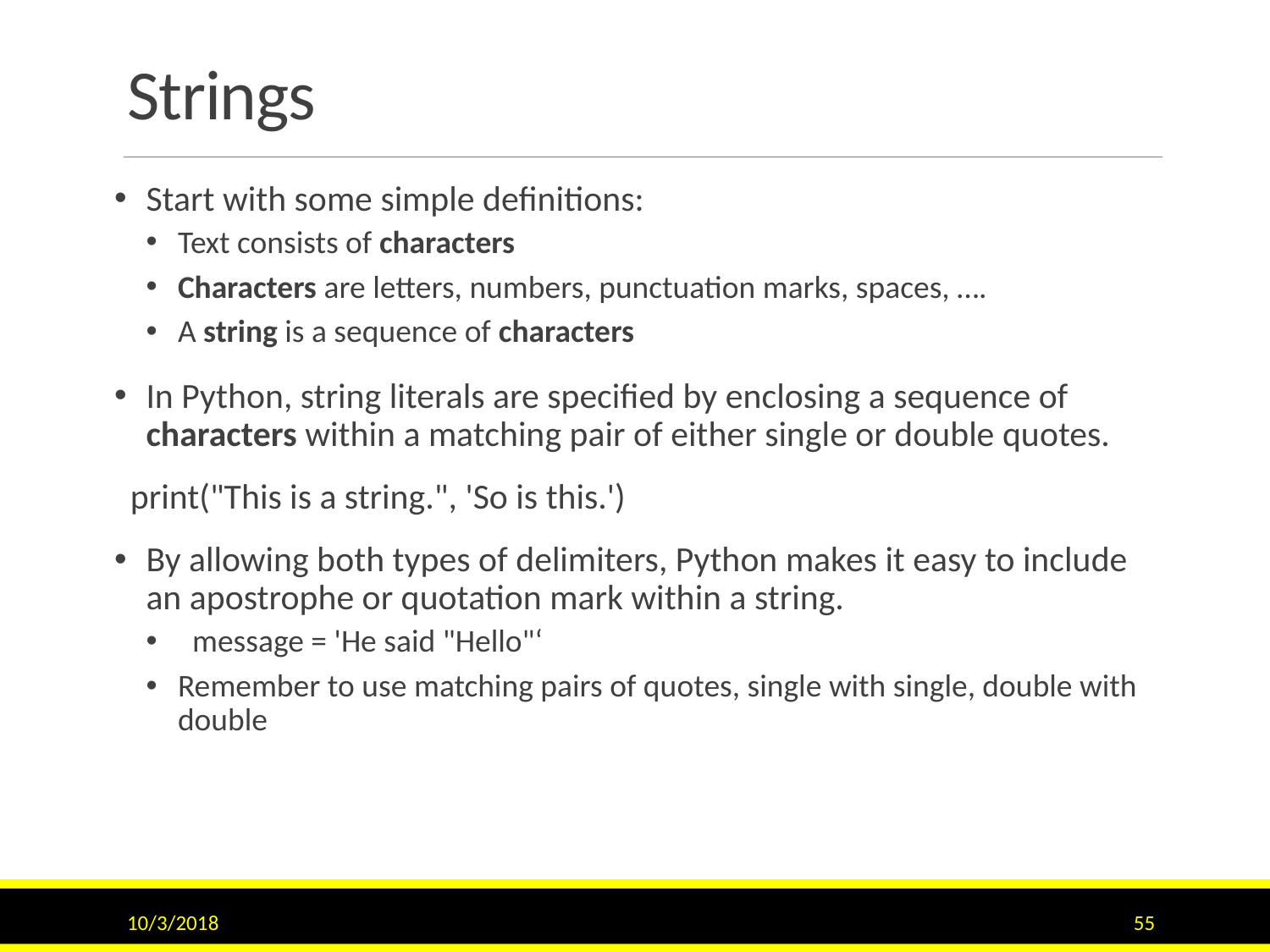

# Strings
Start with some simple definitions:
Text consists of characters
Characters are letters, numbers, punctuation marks, spaces, ….
A string is a sequence of characters
In Python, string literals are specified by enclosing a sequence of characters within a matching pair of either single or double quotes.
  print("This is a string.", 'So is this.')
By allowing both types of delimiters, Python makes it easy to include an apostrophe or quotation mark within a string.
  message = 'He said "Hello"‘
Remember to use matching pairs of quotes, single with single, double with double
10/3/2018
55